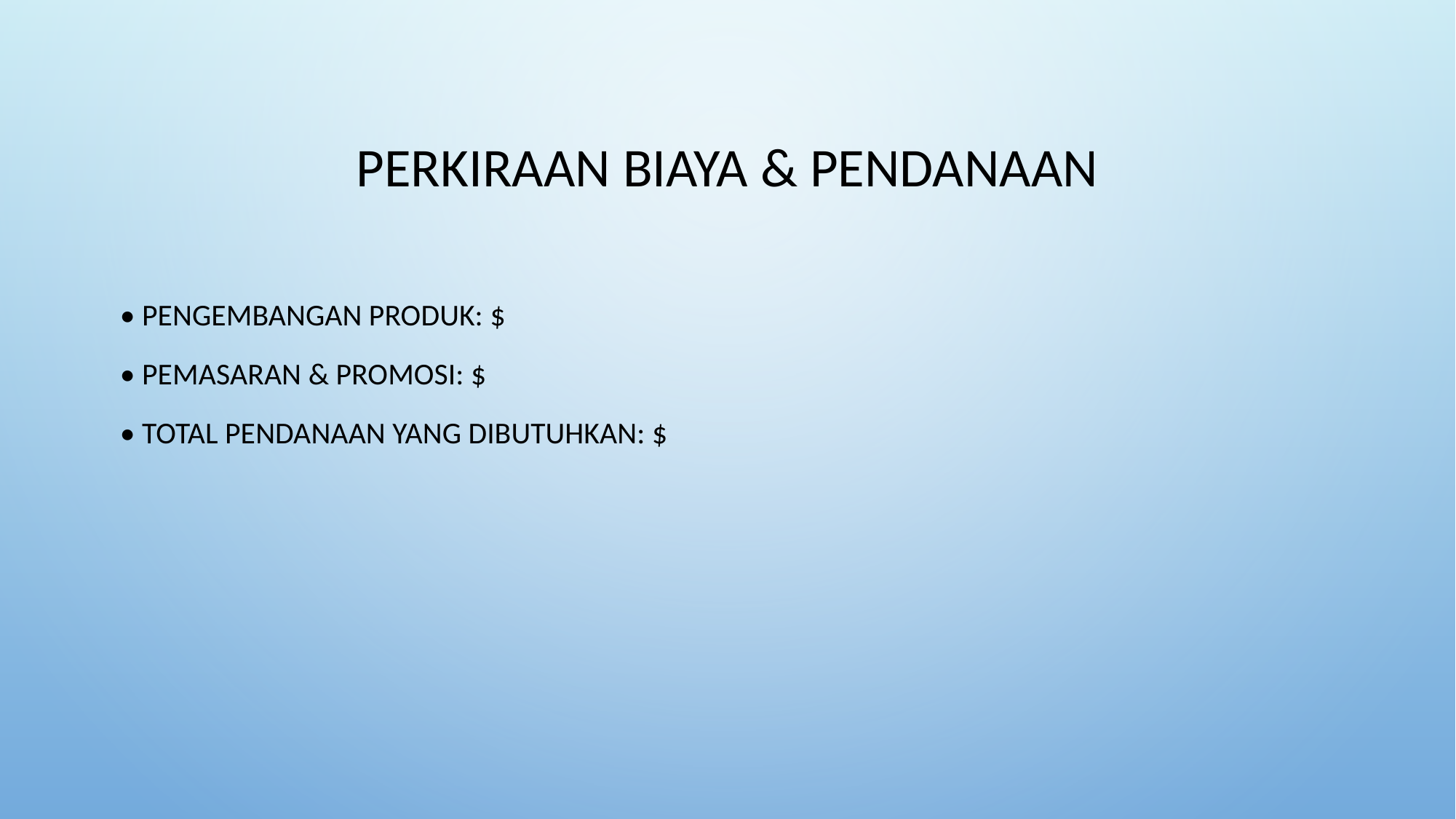

# Perkiraan Biaya & Pendanaan
• Pengembangan produk: $
• Pemasaran & promosi: $
• Total pendanaan yang dibutuhkan: $